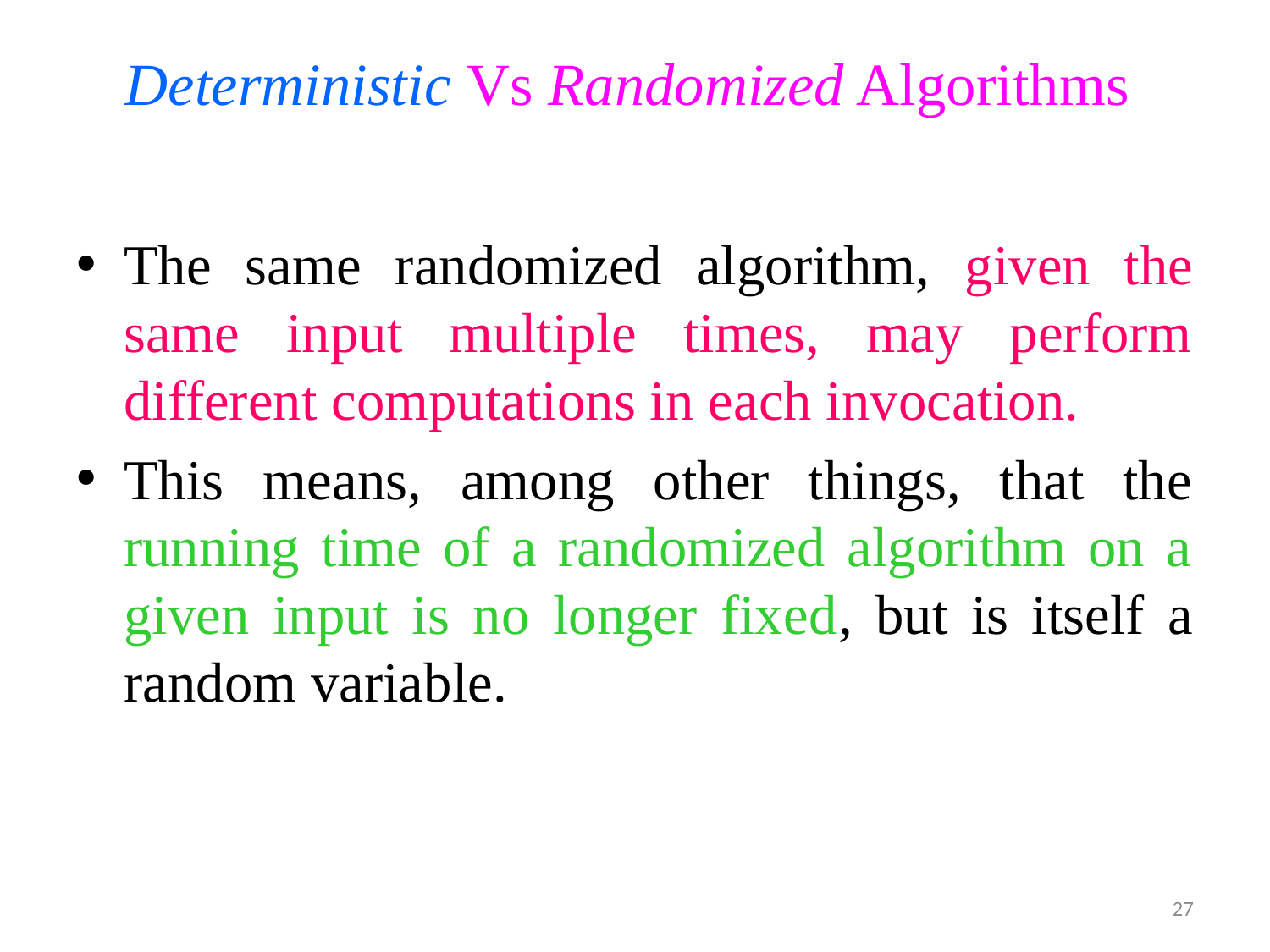

# Deterministic Vs Randomized Algorithms
The same randomized algorithm, given the same input multiple times, may perform different computations in each invocation.
This means, among other things, that the running time of a randomized algorithm on a given input is no longer fixed, but is itself a random variable.

27